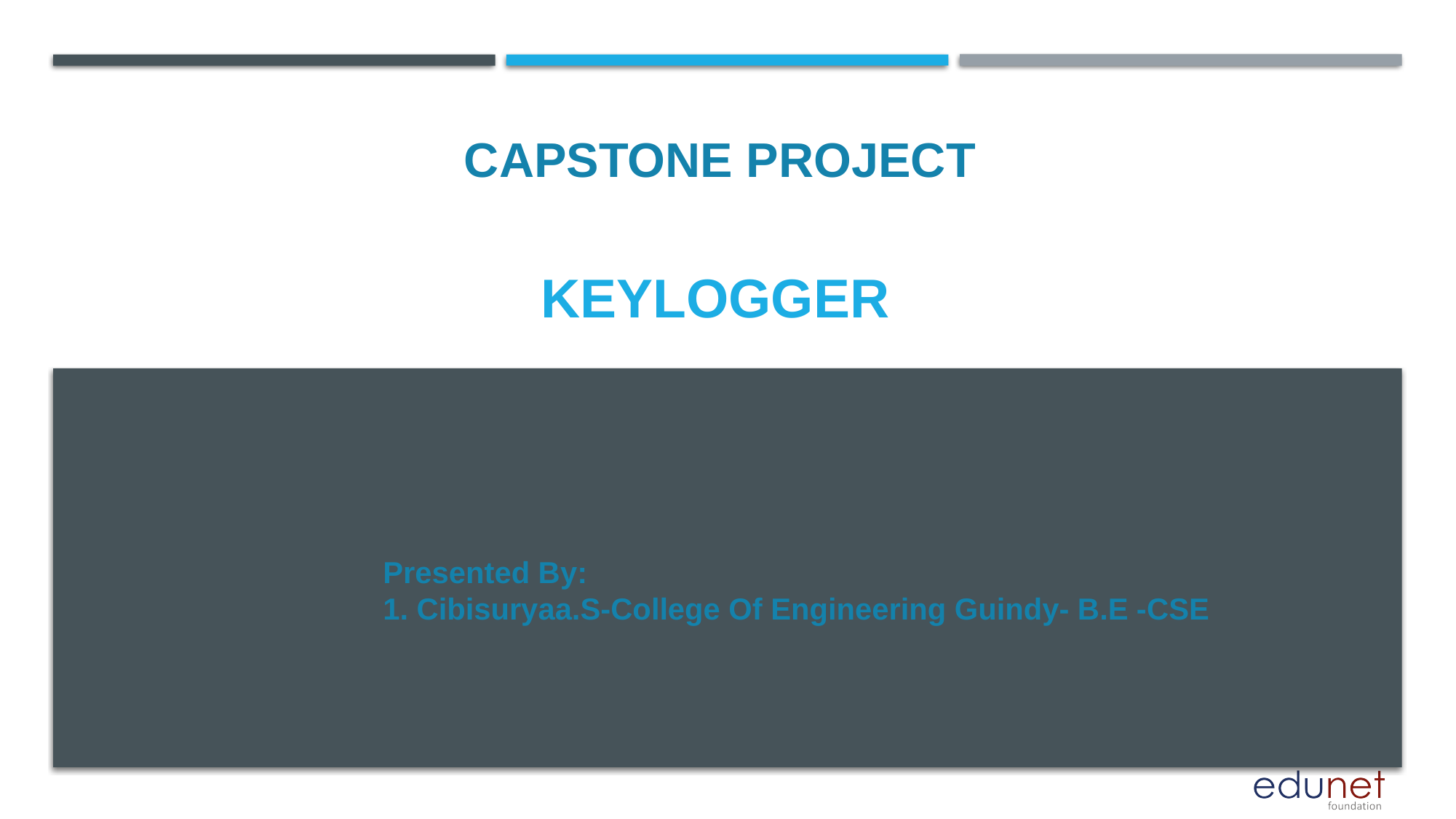

CAPSTONE PROJECT
# KEYLOGGER
Presented By:
1. Cibisuryaa.S-College Of Engineering Guindy- B.E -CSE